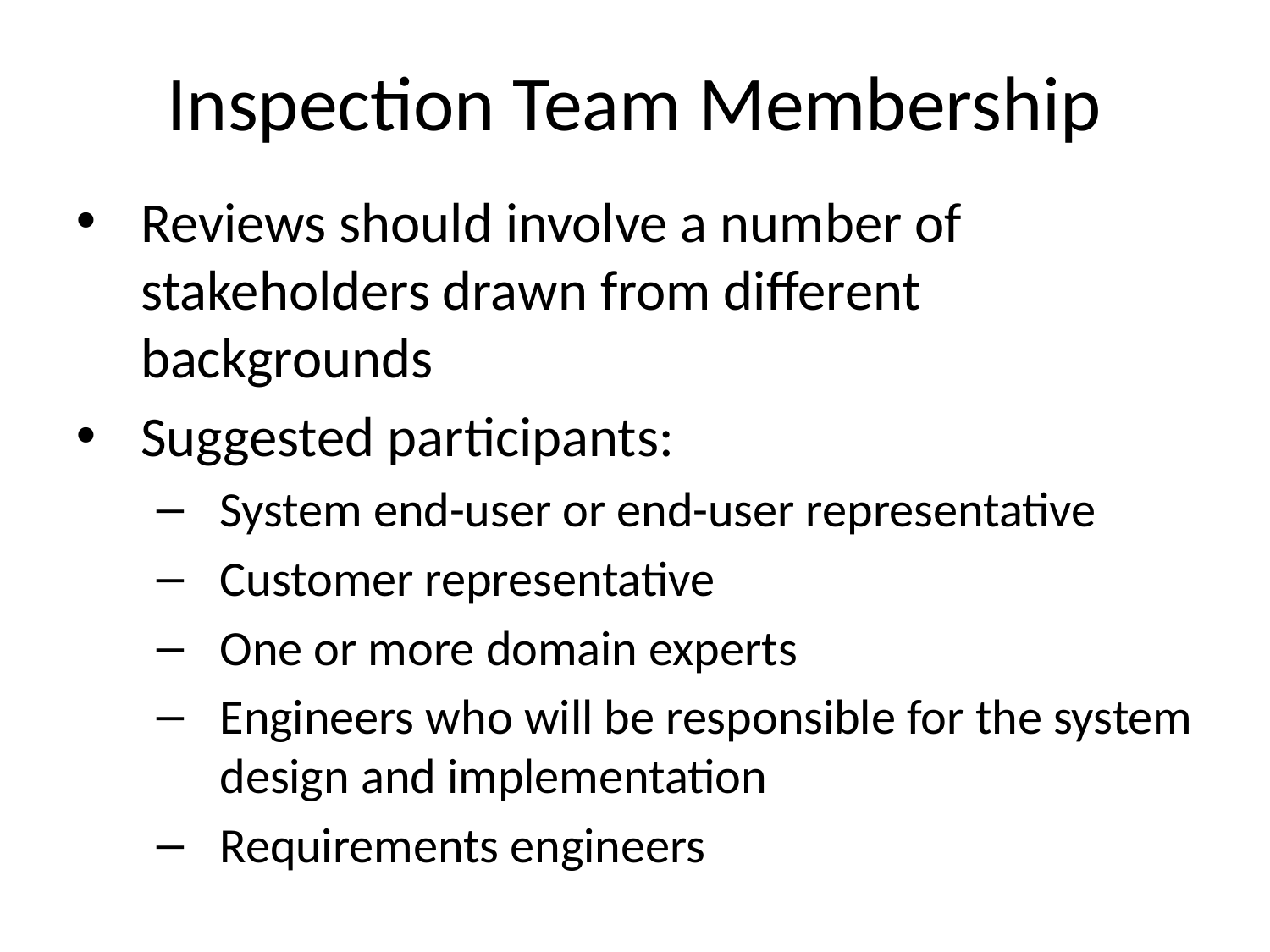

# Inspection Team Membership
Reviews should involve a number of stakeholders drawn from different backgrounds
Suggested participants:
System end-user or end-user representative
Customer representative
One or more domain experts
Engineers who will be responsible for the system design and implementation
Requirements engineers